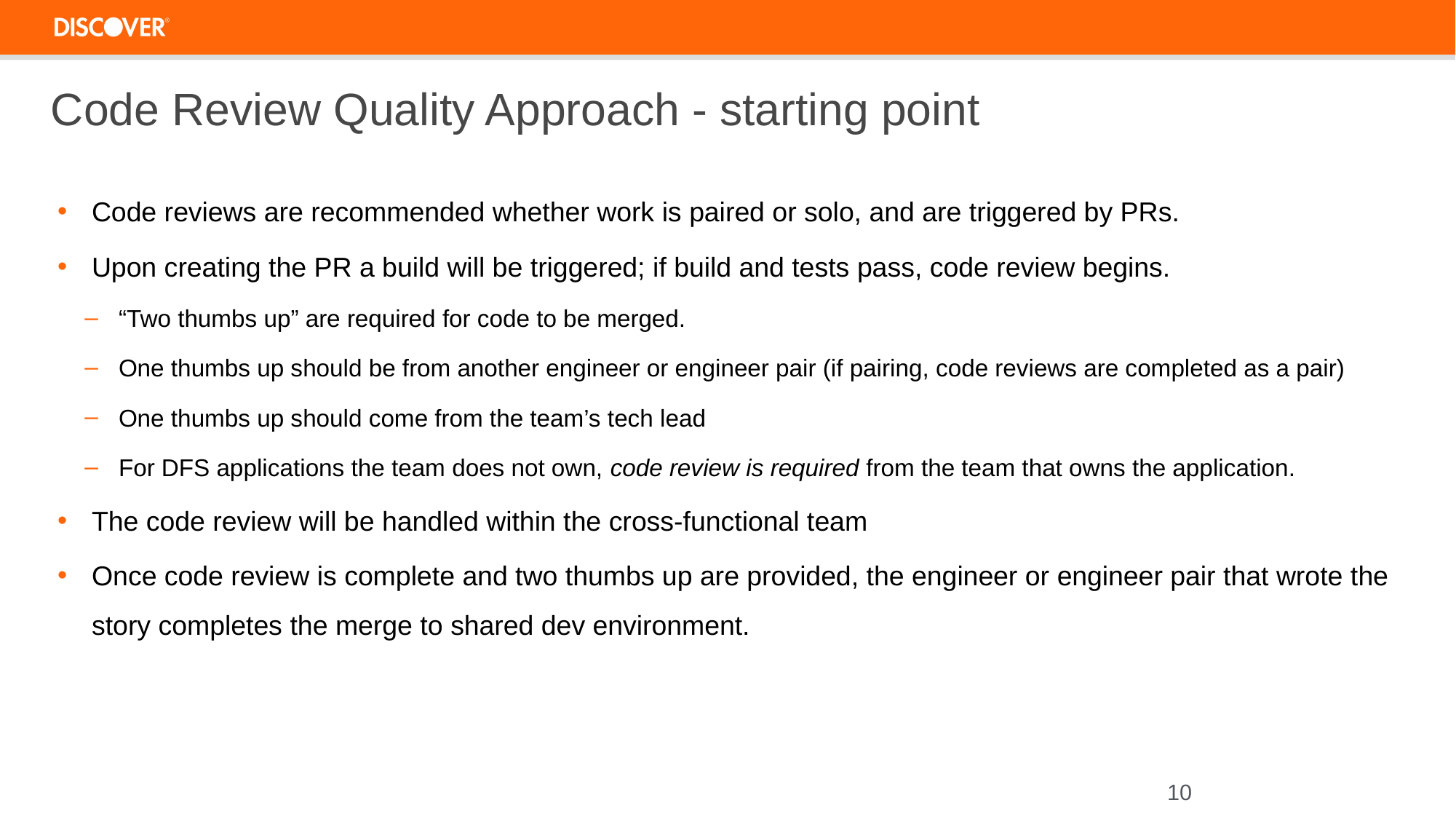

Code Reviews
# Code Review Quality Approach - starting point
Code reviews are recommended whether work is paired or solo, and are triggered by PRs.
Upon creating the PR a build will be triggered; if build and tests pass, code review begins.
“Two thumbs up” are required for code to be merged.
One thumbs up should be from another engineer or engineer pair (if pairing, code reviews are completed as a pair)
One thumbs up should come from the team’s tech lead
For DFS applications the team does not own, code review is required from the team that owns the application.
The code review will be handled within the cross-functional team
Once code review is complete and two thumbs up are provided, the engineer or engineer pair that wrote the story completes the merge to shared dev environment.
10